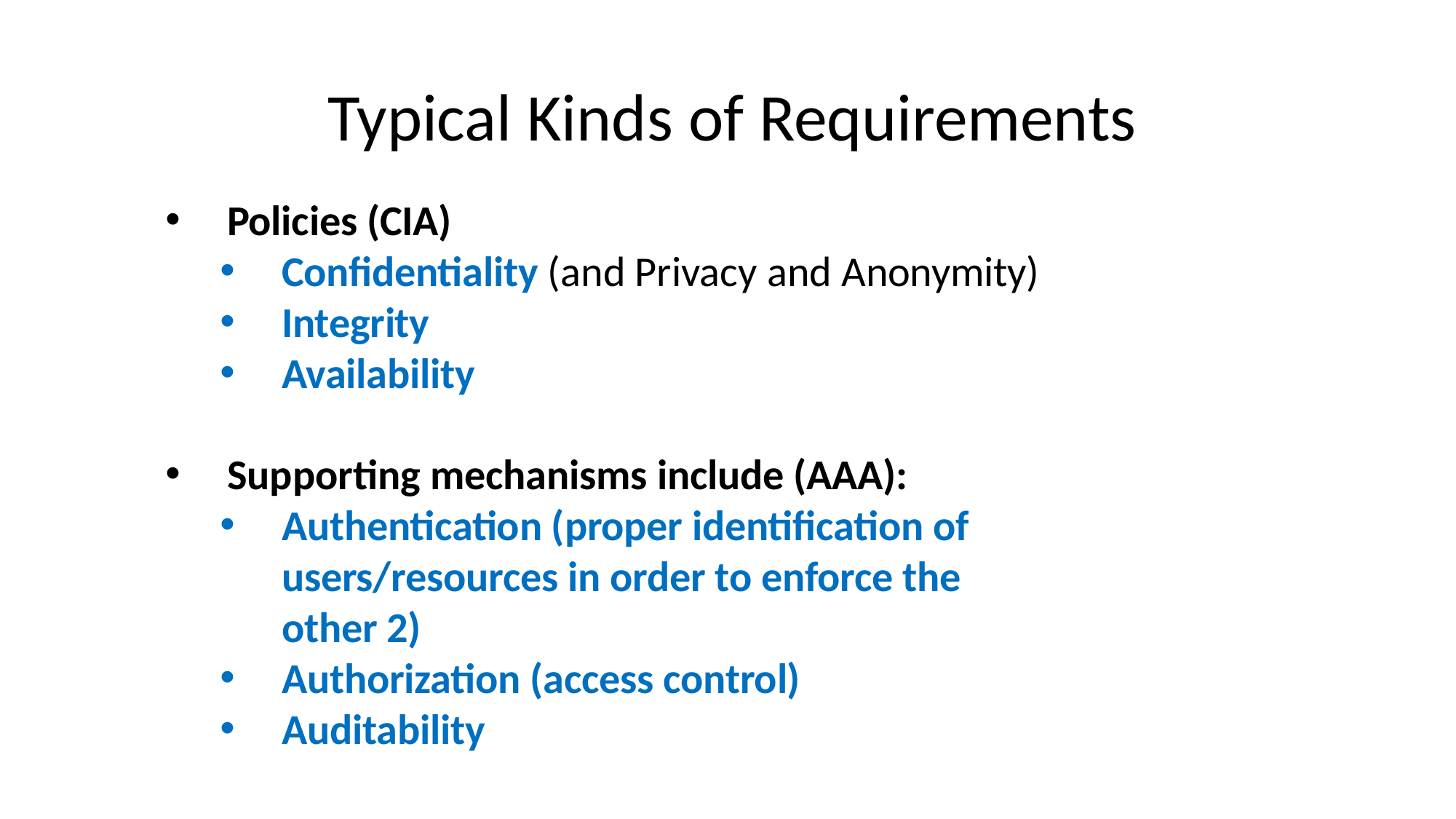

# Typical Kinds of Requirements
Policies (CIA)
Confidentiality (and Privacy and Anonymity)
Integrity
Availability

Supporting mechanisms include (AAA):
Authentication (proper identification of users/resources in order to enforce the other 2)
Authorization (access control)
Auditability